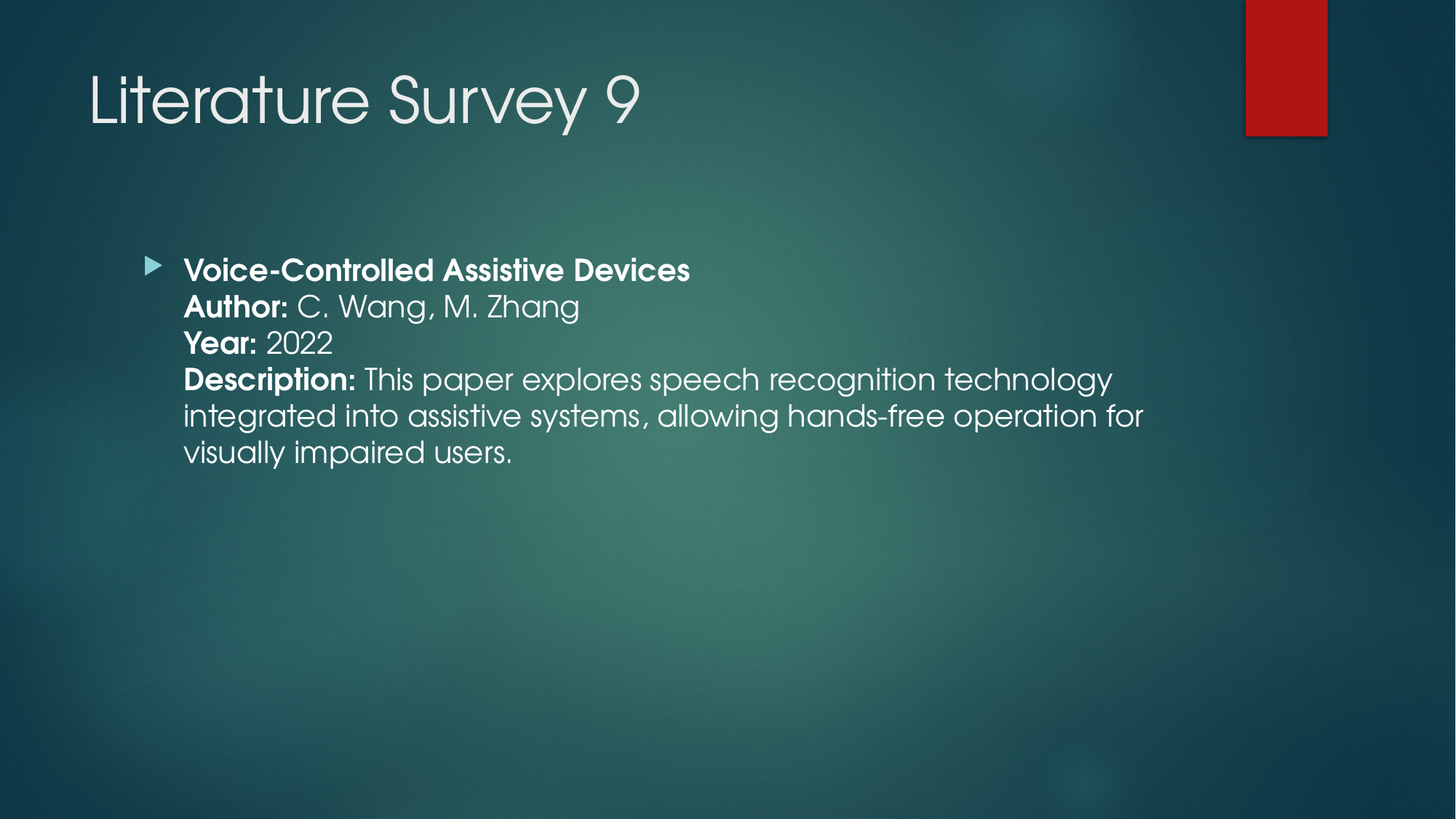

# Literature Survey 9
Voice-Controlled Assistive Devices
Author: C. Wang, M. Zhang
Year: 2022
Description: This paper explores speech recognition technology integrated into assistive systems, allowing hands-free operation for visually impaired users.